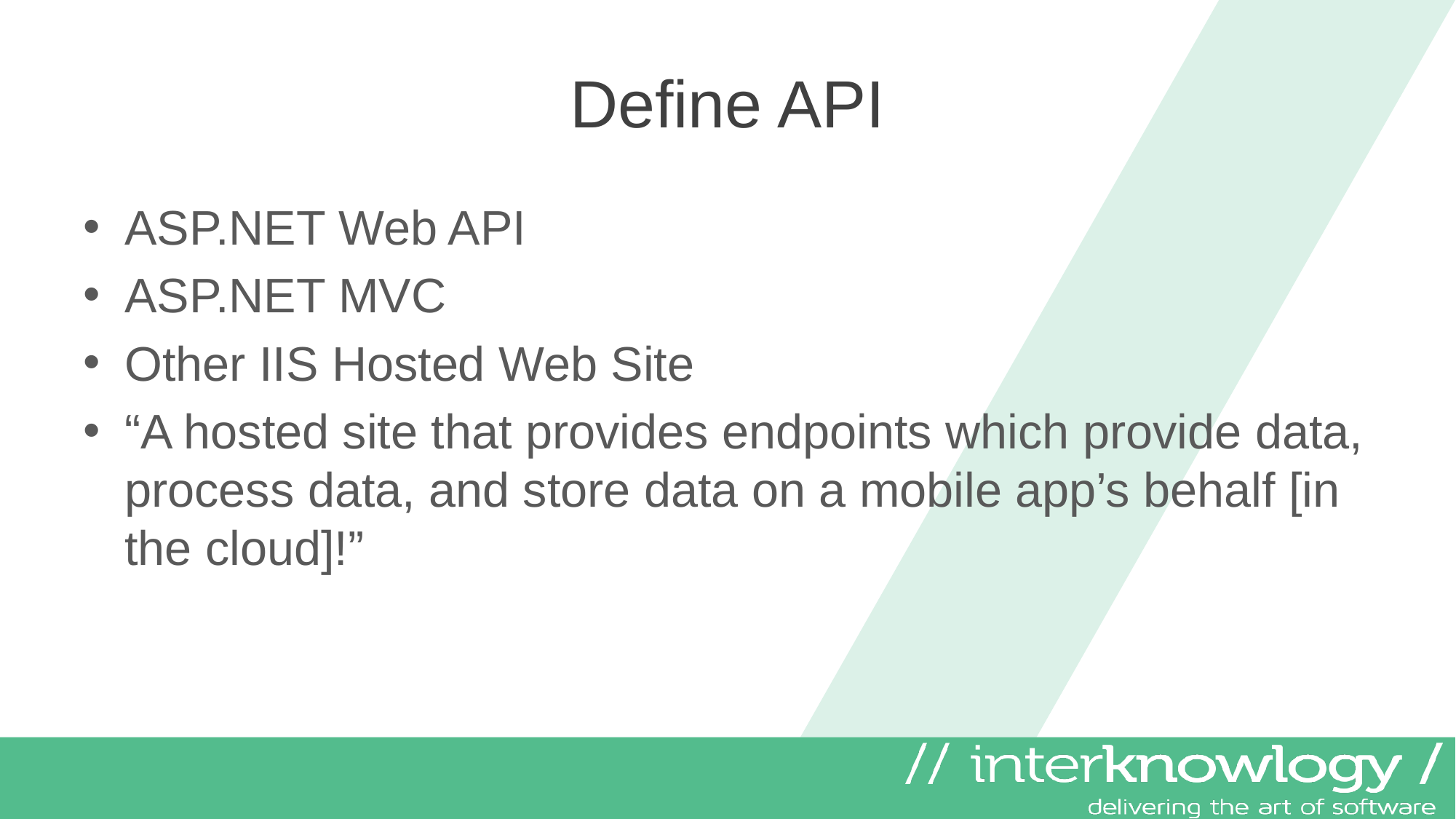

# Define API
ASP.NET Web API
ASP.NET MVC
Other IIS Hosted Web Site
“A hosted site that provides endpoints which provide data, process data, and store data on a mobile app’s behalf [in the cloud]!”